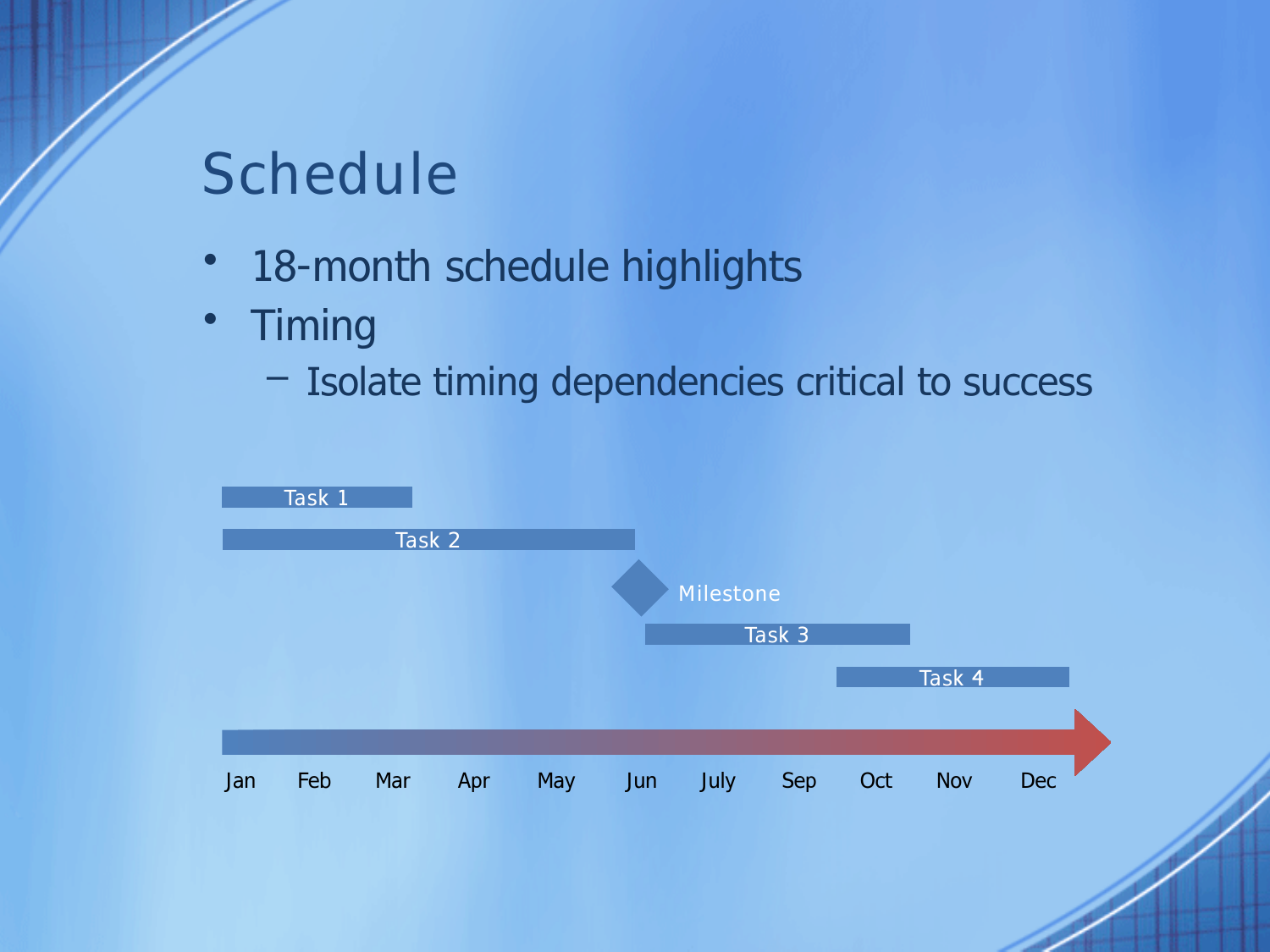

# Schedule
18-month schedule highlights
Timing
Isolate timing dependencies critical to success
Task 1
Task 2
Milestone

Task 3
Task 4

Jan
Feb
Mar
Apr
May
Jun
July
Sep
Oct
Nov
Dec